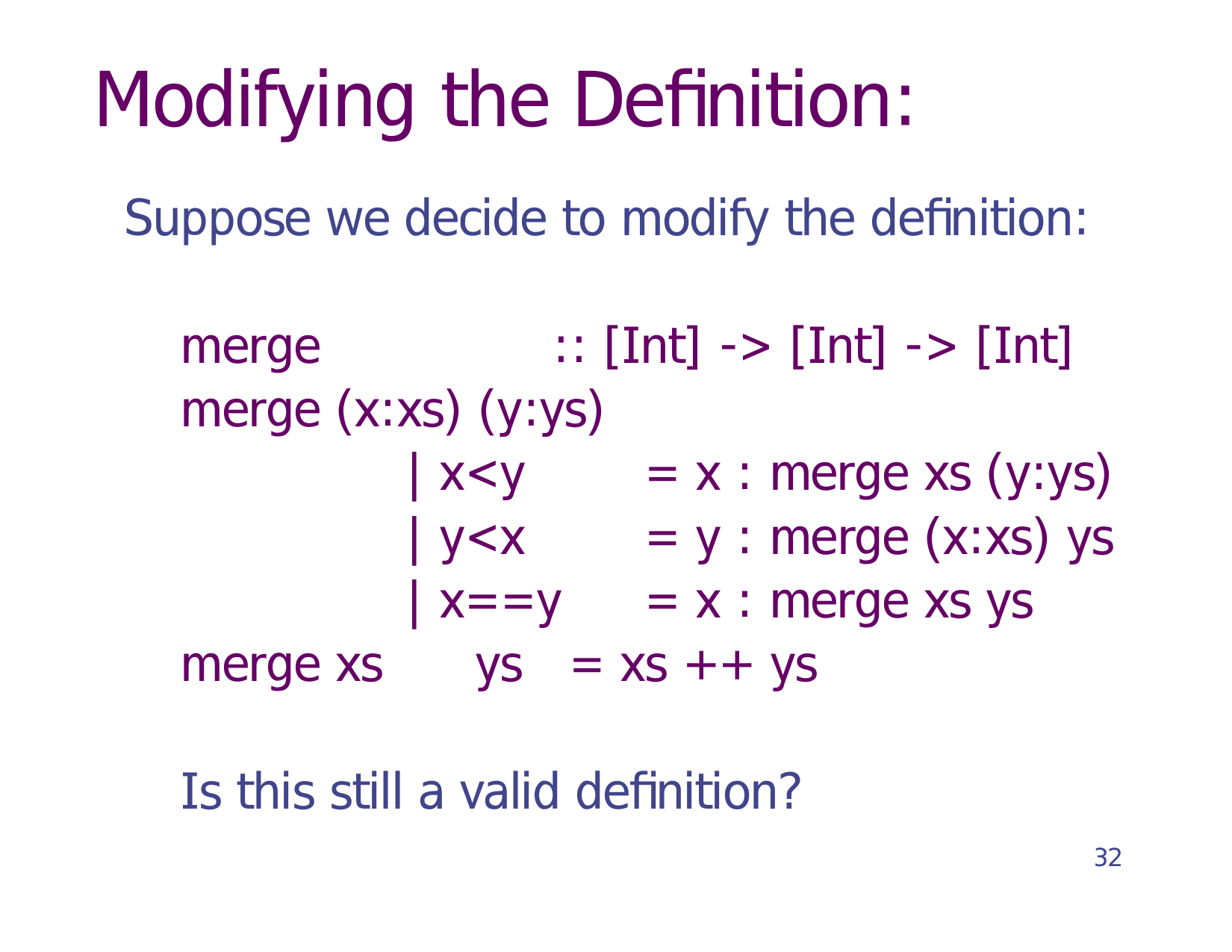

# Modifying the Definition:
Suppose we decide to modify the definition:

merge               :: [Int] -> [Int] -> [Int]
merge (x:xs) (y:ys)
		| x<y	 = x : merge xs (y:ys)
		| y<x	 = y : merge (x:xs) ys
		| x==y	 = x : merge xs ys
merge xs      ys   = xs ++ ys

Is this still a valid definition?

32